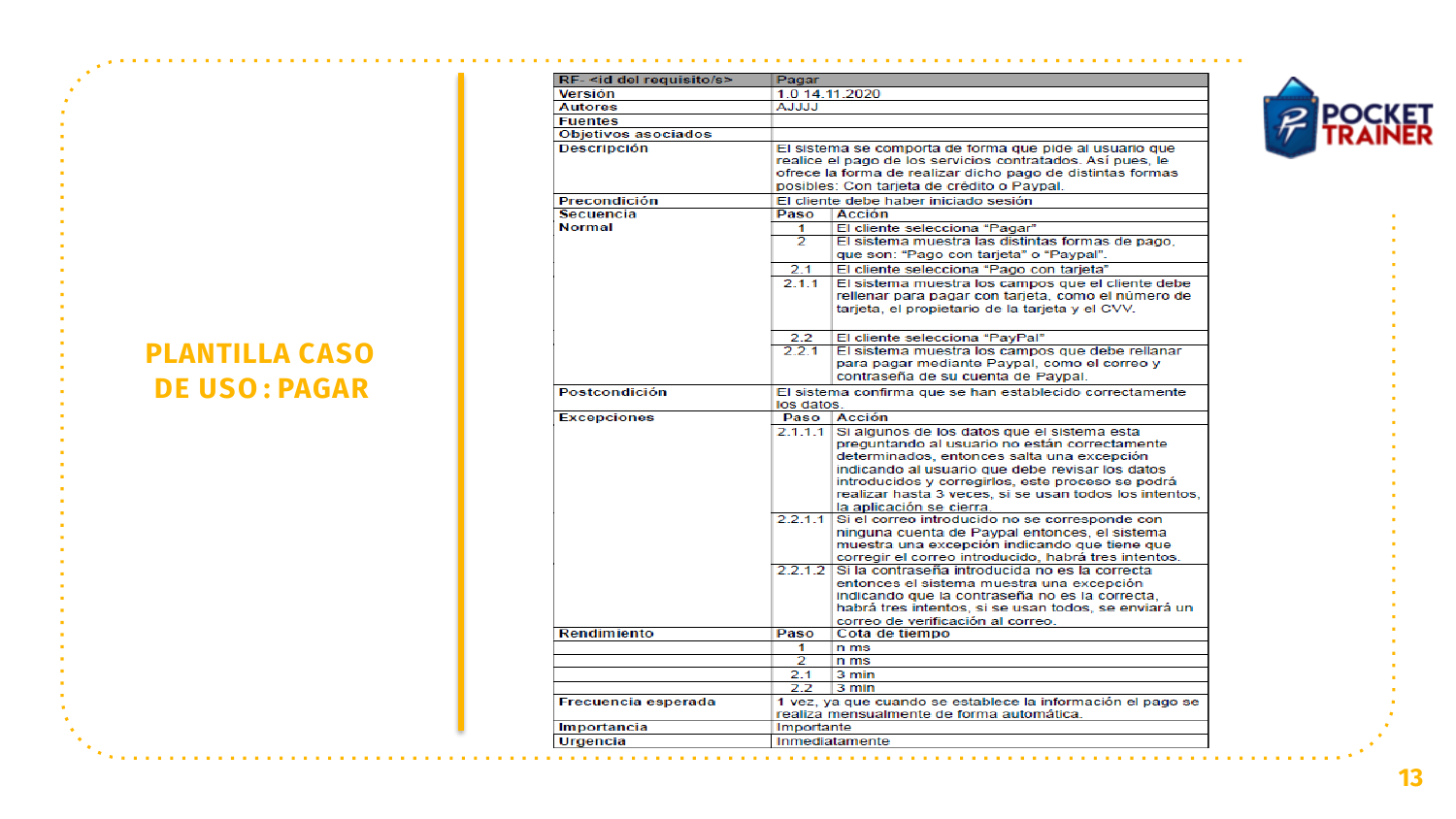

# PLANTILLA CASO  DE USO : PAGAR
13